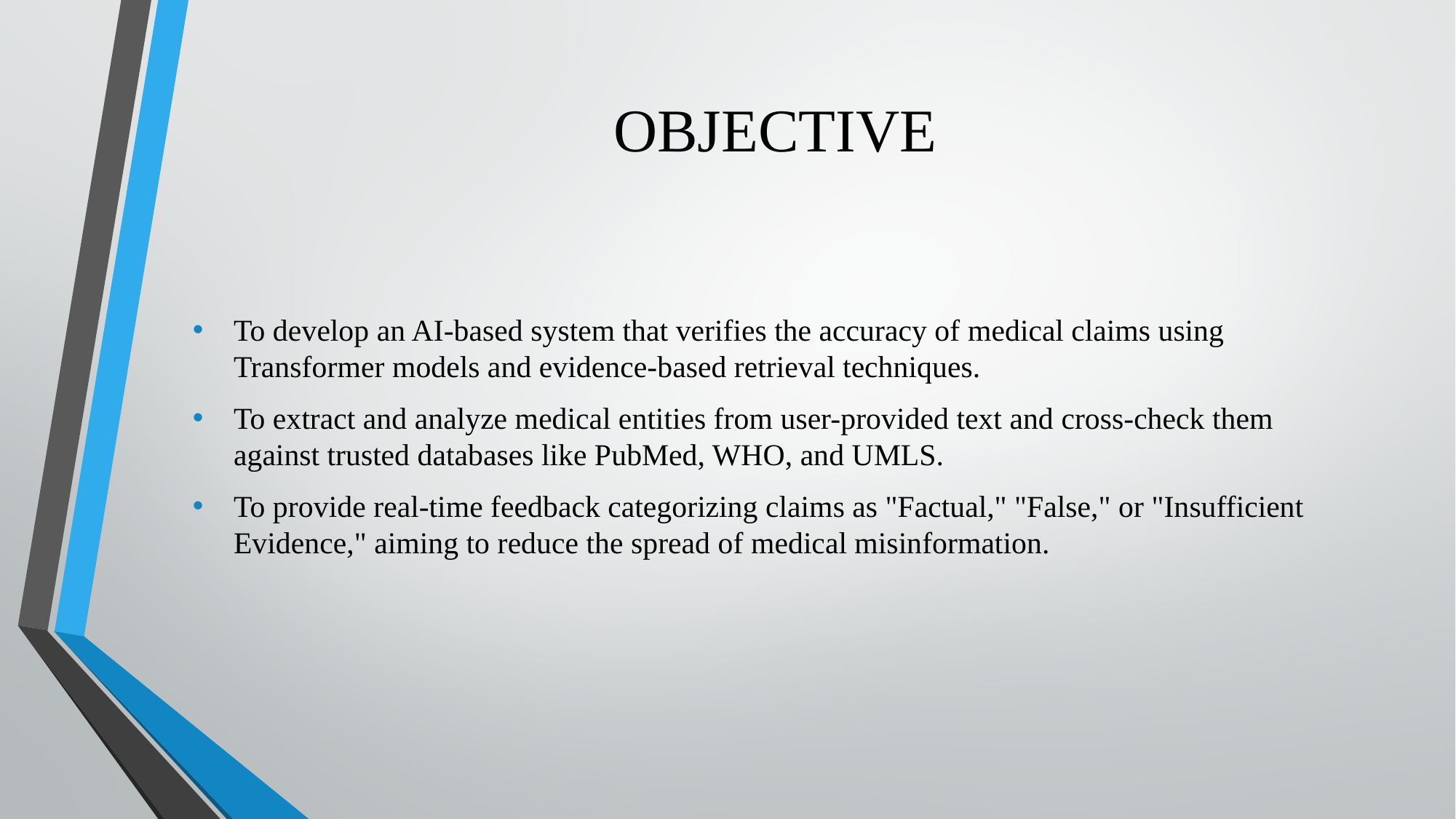

# OBJECTIVE

To develop an AI-based system that verifies the accuracy of medical claims using Transformer models and evidence-based retrieval techniques.
To extract and analyze medical entities from user-provided text and cross-check them against trusted databases like PubMed, WHO, and UMLS.
To provide real-time feedback categorizing claims as "Factual," "False," or "Insufficient Evidence," aiming to reduce the spread of medical misinformation.